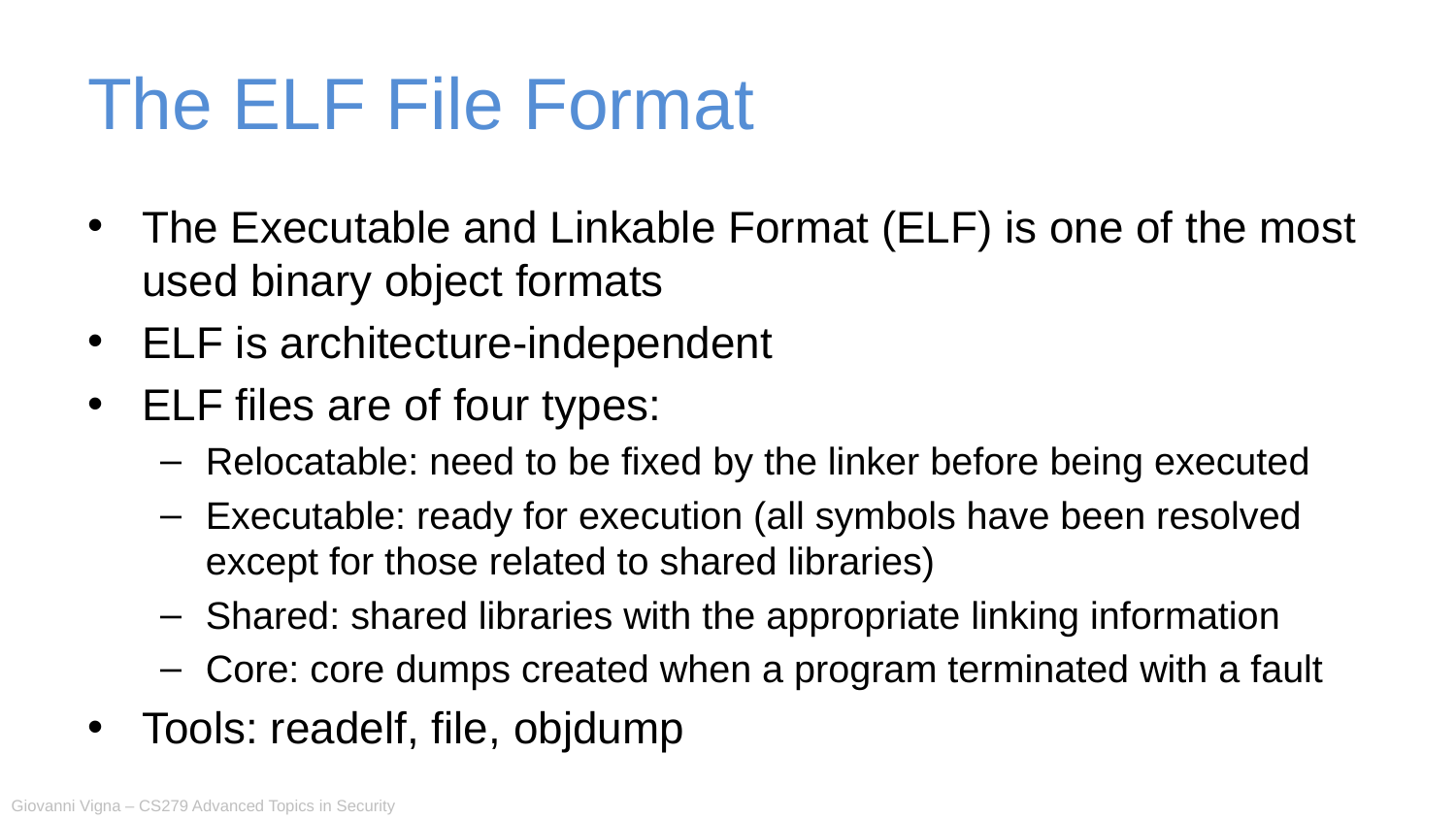

# The ELF File Format
The Executable and Linkable Format (ELF) is one of the most used binary object formats
ELF is architecture-independent
ELF files are of four types:
Relocatable: need to be fixed by the linker before being executed
Executable: ready for execution (all symbols have been resolved except for those related to shared libraries)
Shared: shared libraries with the appropriate linking information
Core: core dumps created when a program terminated with a fault
Tools: readelf, file, objdump